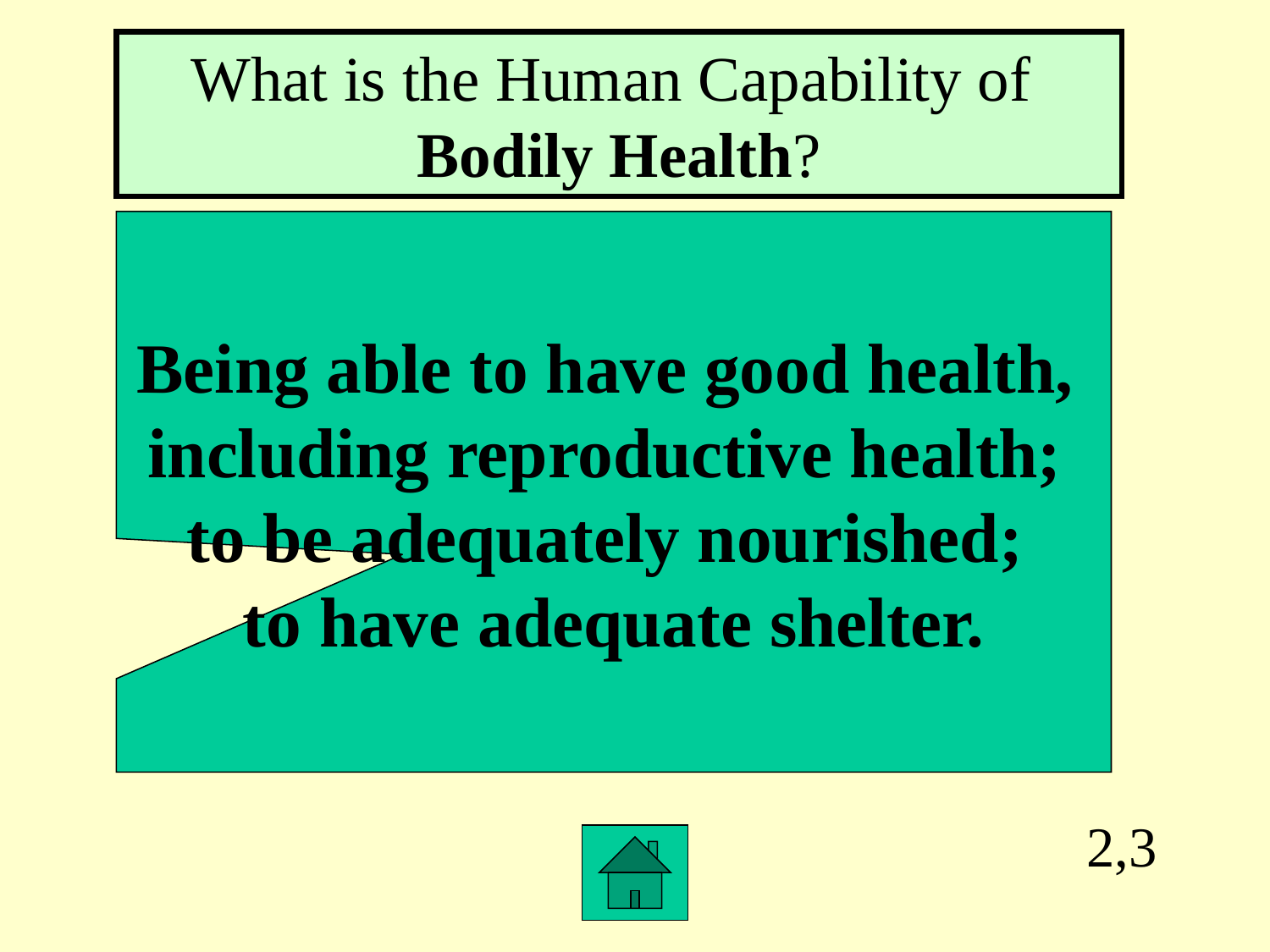

What is the Human Capability of  Bodily Health?
Being able to have good health,
including reproductive health;
to be adequately nourished;
to have adequate shelter.
2,3